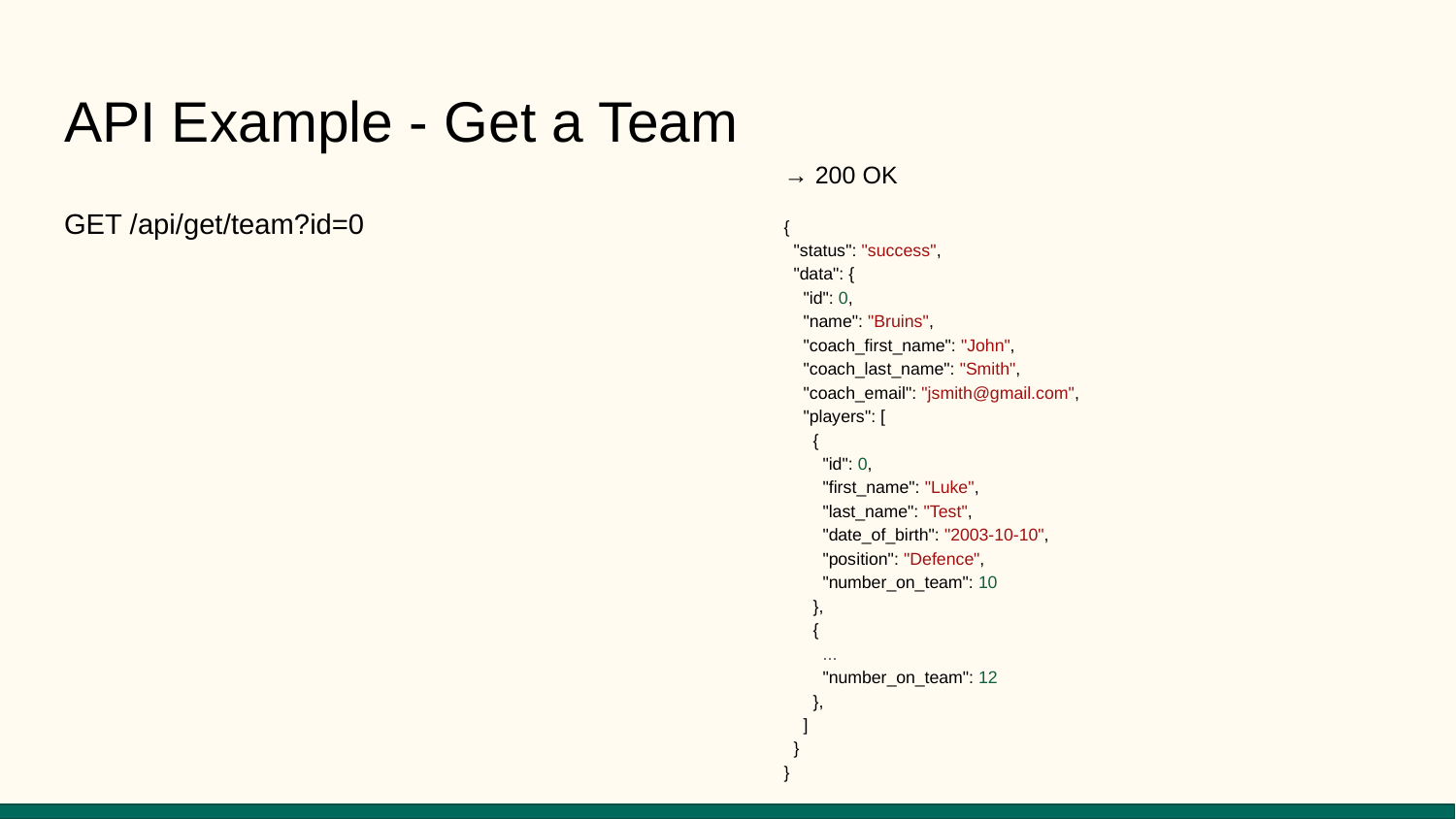

# API Example - Get a Team
→ 200 OK
{
  "status": "success",
  "data": {
    "id": 0,
    "name": "Bruins",
    "coach_first_name": "John",
    "coach_last_name": "Smith",
    "coach_email": "jsmith@gmail.com",
    "players": [
      {
        "id": 0,
        "first_name": "Luke",
        "last_name": "Test",
        "date_of_birth": "2003-10-10",
        "position": "Defence",
        "number_on_team": 10
      },
      {
        ...
        "number_on_team": 12
      },
    ]
  }
}
GET /api/get/team?id=0